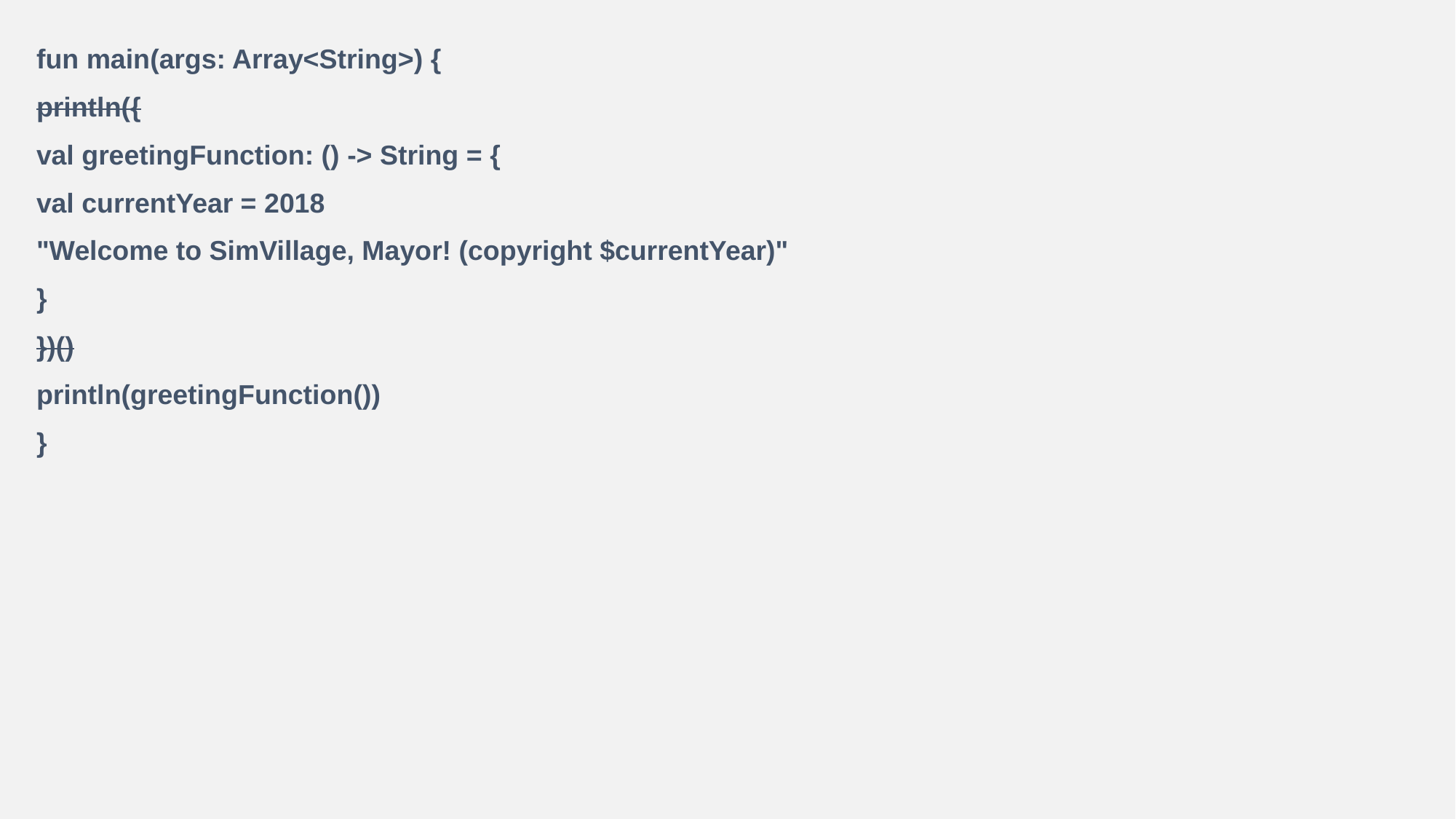

fun main(args: Array<String>) {
println({
val greetingFunction: () -> String = {
val currentYear = 2018
"Welcome to SimVillage, Mayor! (copyright $currentYear)"
}
})()
println(greetingFunction())
}